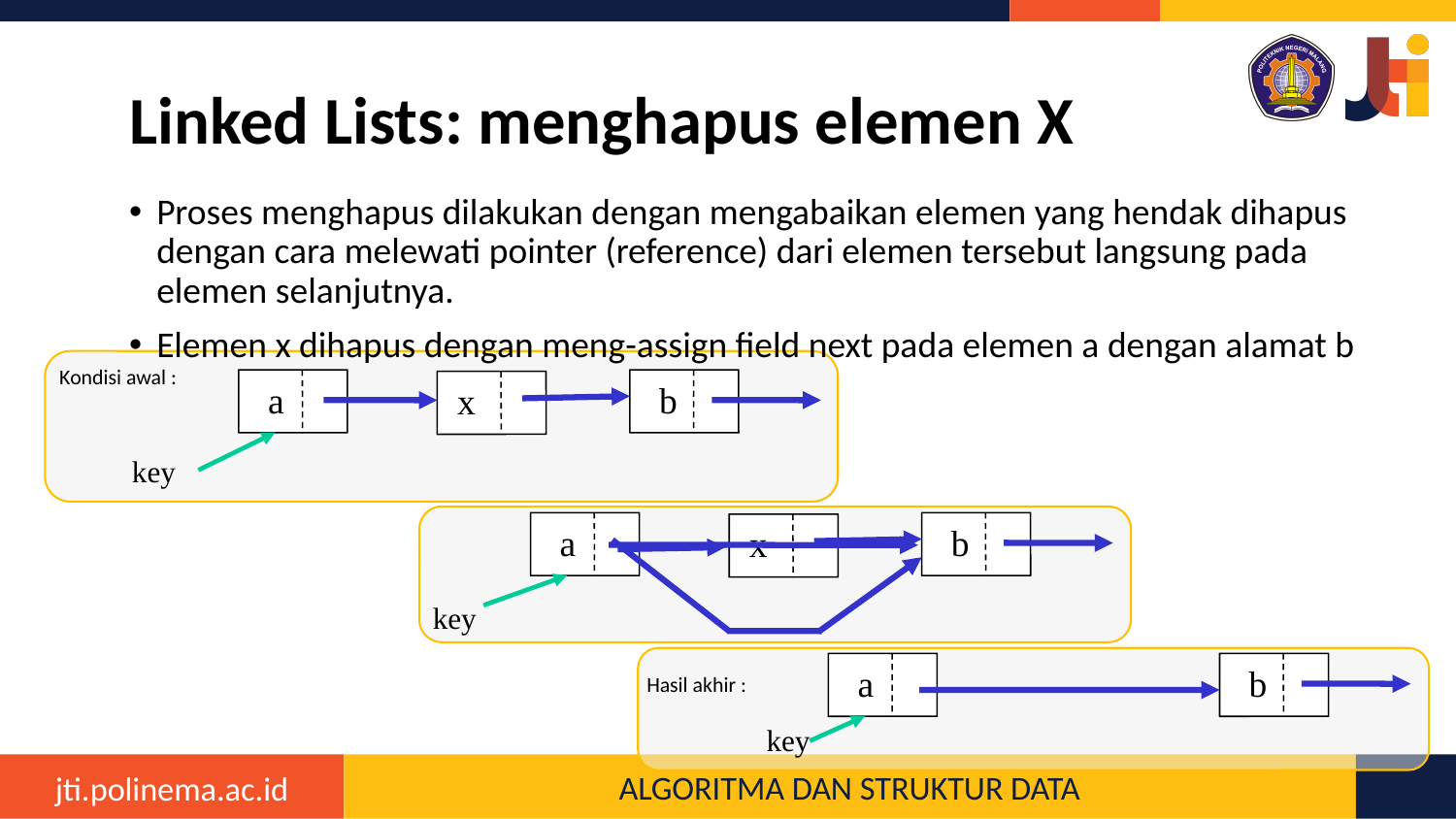

# Linked Lists: menghapus elemen X
Proses menghapus dilakukan dengan mengabaikan elemen yang hendak dihapus dengan cara melewati pointer (reference) dari elemen tersebut langsung pada elemen selanjutnya.
Elemen x dihapus dengan meng-assign field next pada elemen a dengan alamat b

Kondisi awal :

  a

  b

 x
key

  a

  b

 x
key

  a

  b
Hasil akhir :
key